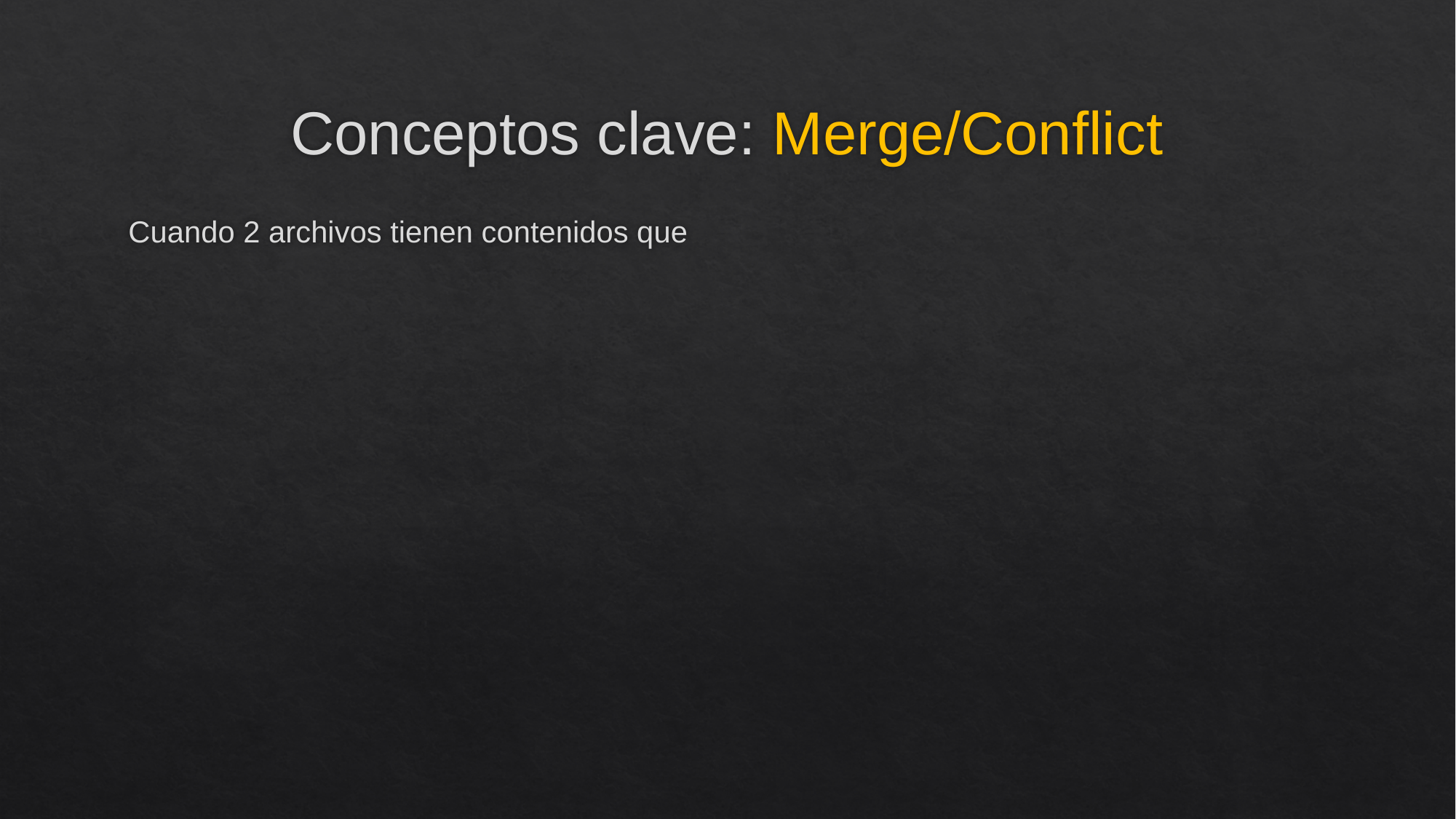

# Conceptos clave: Merge/Conflict
 Cuando 2 archivos tienen contenidos que